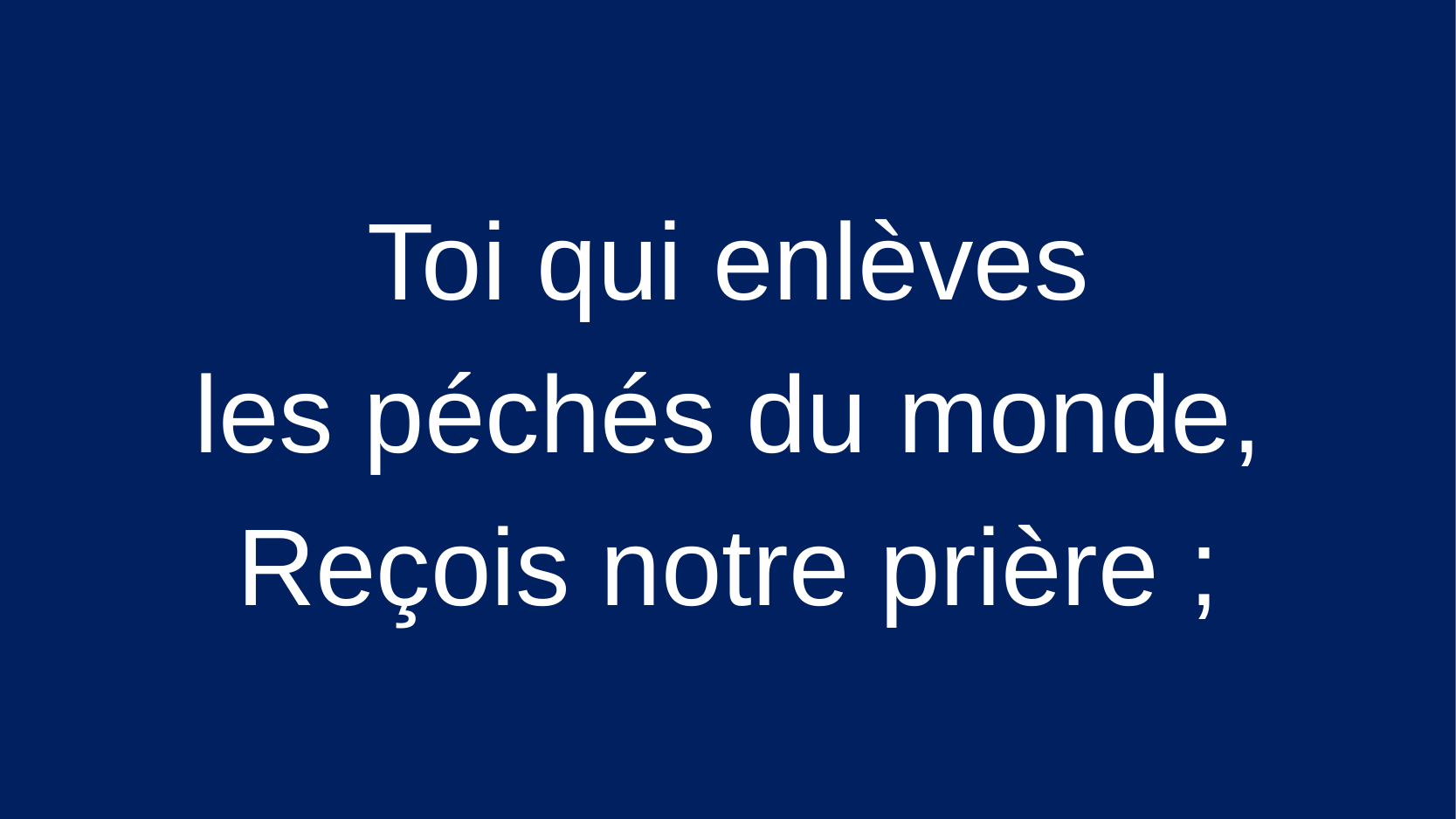

Toi qui enlèves
 les péchés du monde,
Reçois notre prière ;